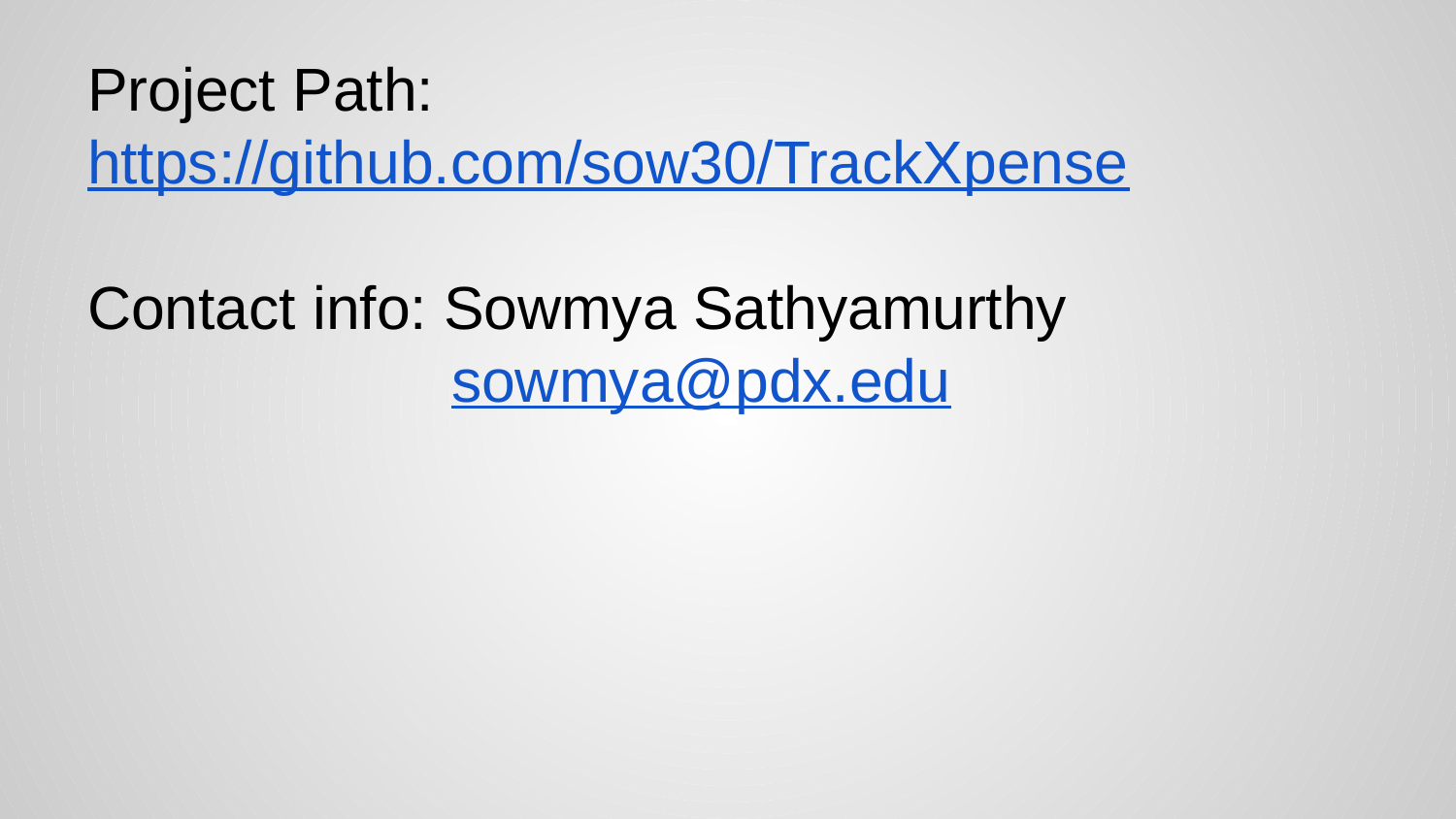

Project Path:
https://github.com/sow30/TrackXpense

Contact info: Sowmya Sathyamurthy
sowmya@pdx.edu